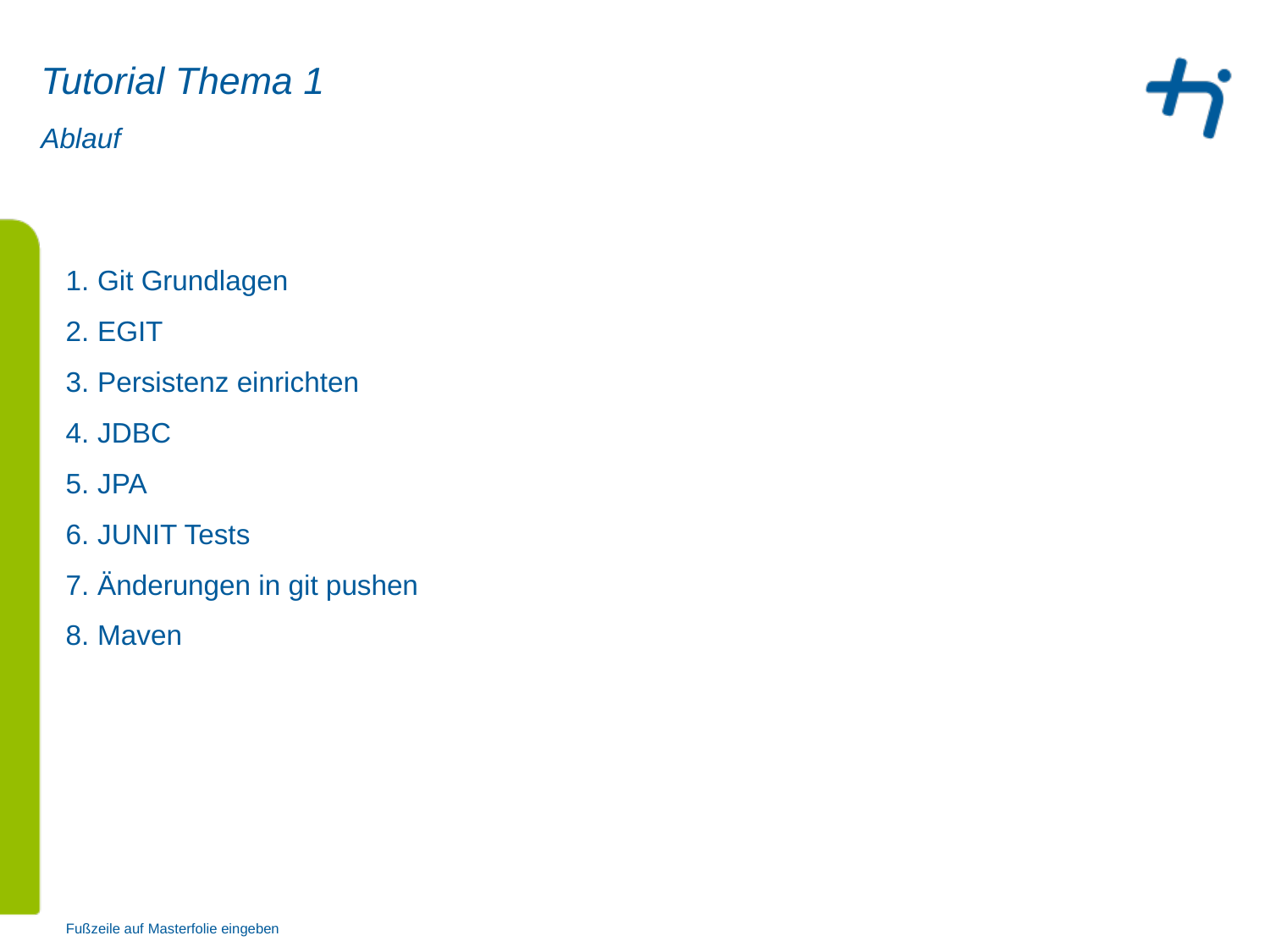

# Tutorial Thema 1
Ablauf
Git Grundlagen
EGIT
Persistenz einrichten
JDBC
JPA
JUNIT Tests
Änderungen in git pushen
Maven